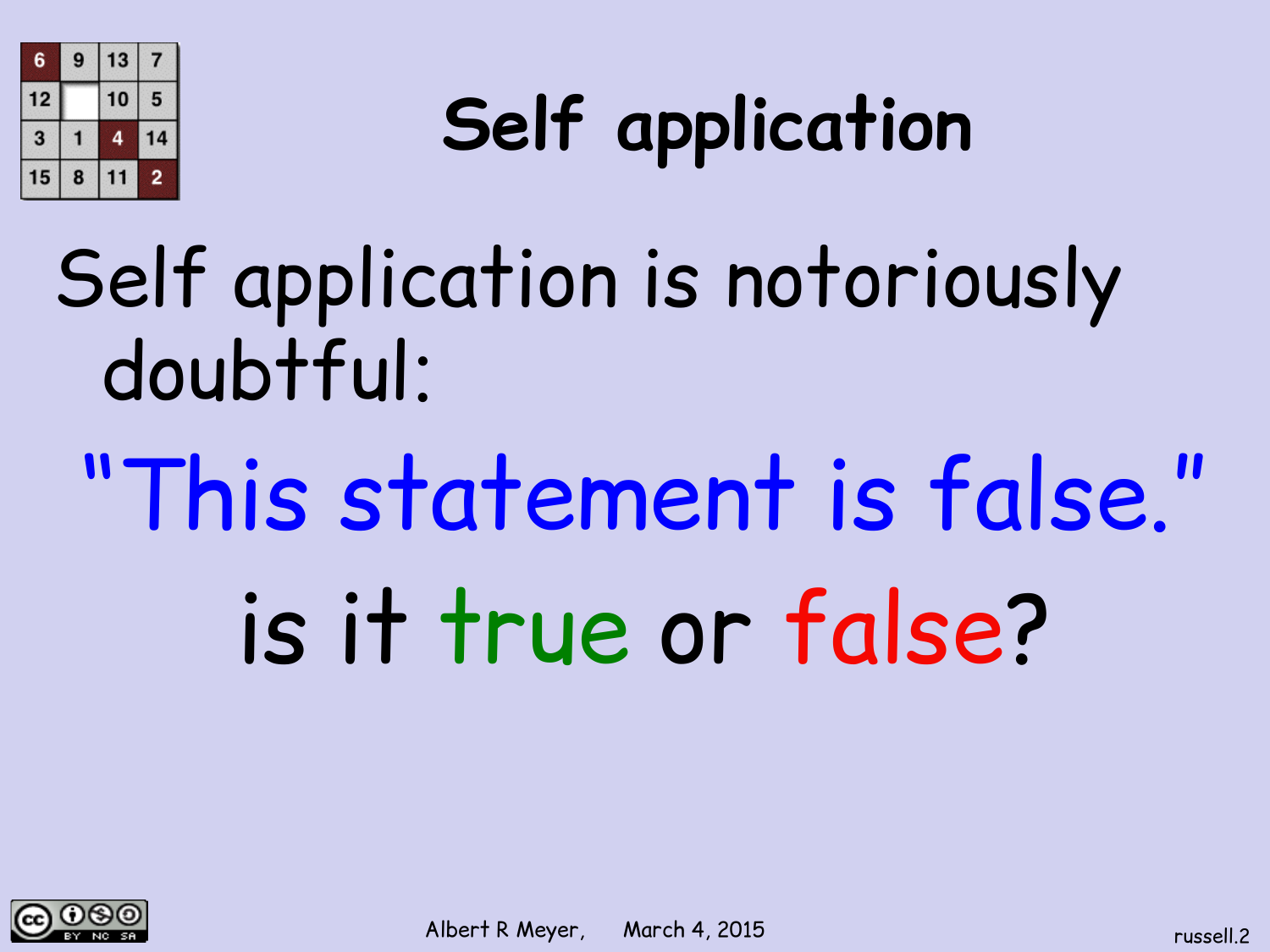

# Self application
Self application is notoriously doubtful:
“This statement is false.”
is it true or false?